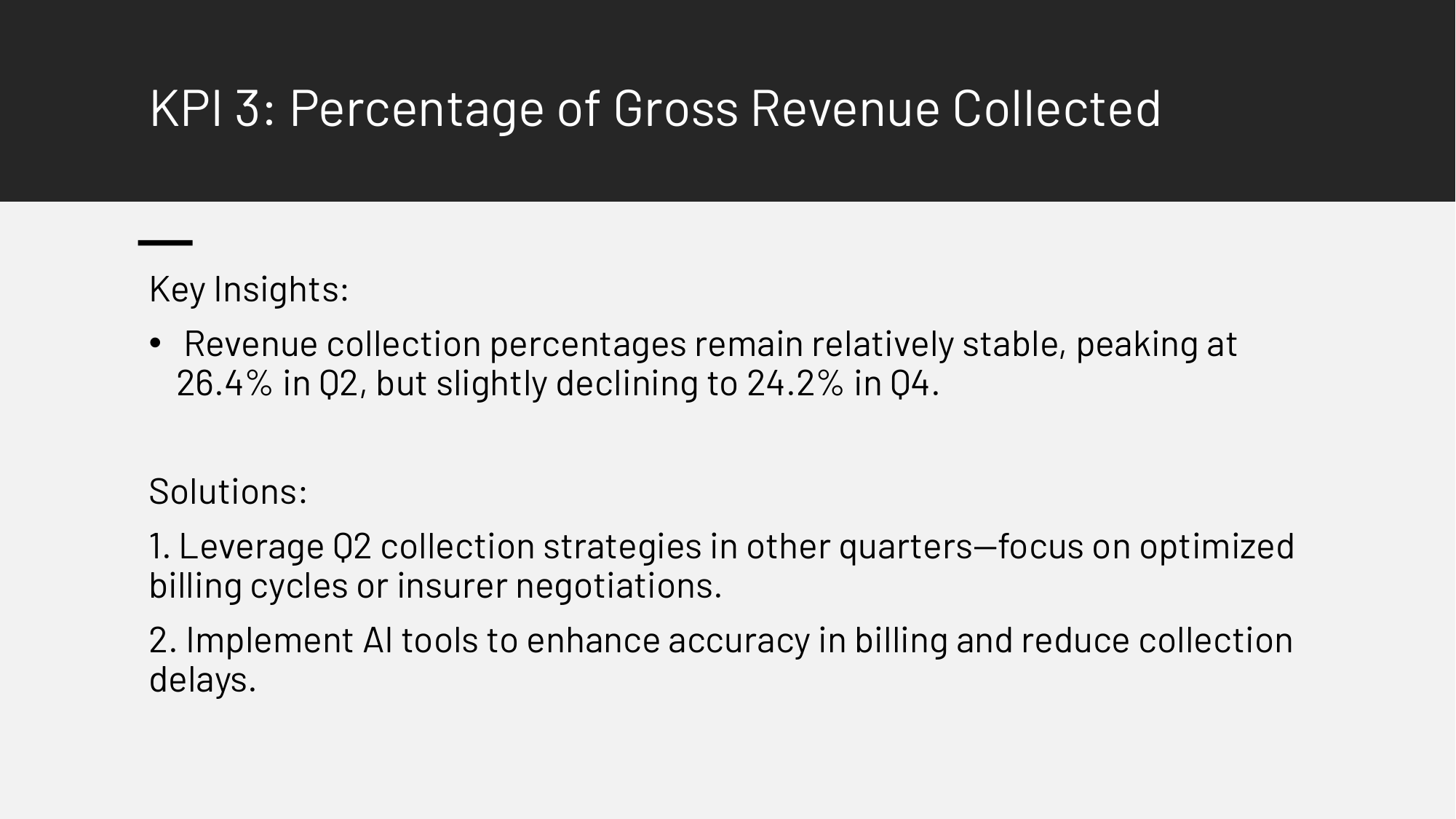

# KPI 3: Percentage of Gross Revenue Collected

Key Insights:
 Revenue collection percentages remain relatively stable, peaking at 26.4% in Q2, but slightly declining to 24.2% in Q4.

Solutions:
1. Leverage Q2 collection strategies in other quarters—focus on optimized billing cycles or insurer negotiations.
2. Implement AI tools to enhance accuracy in billing and reduce collection delays.